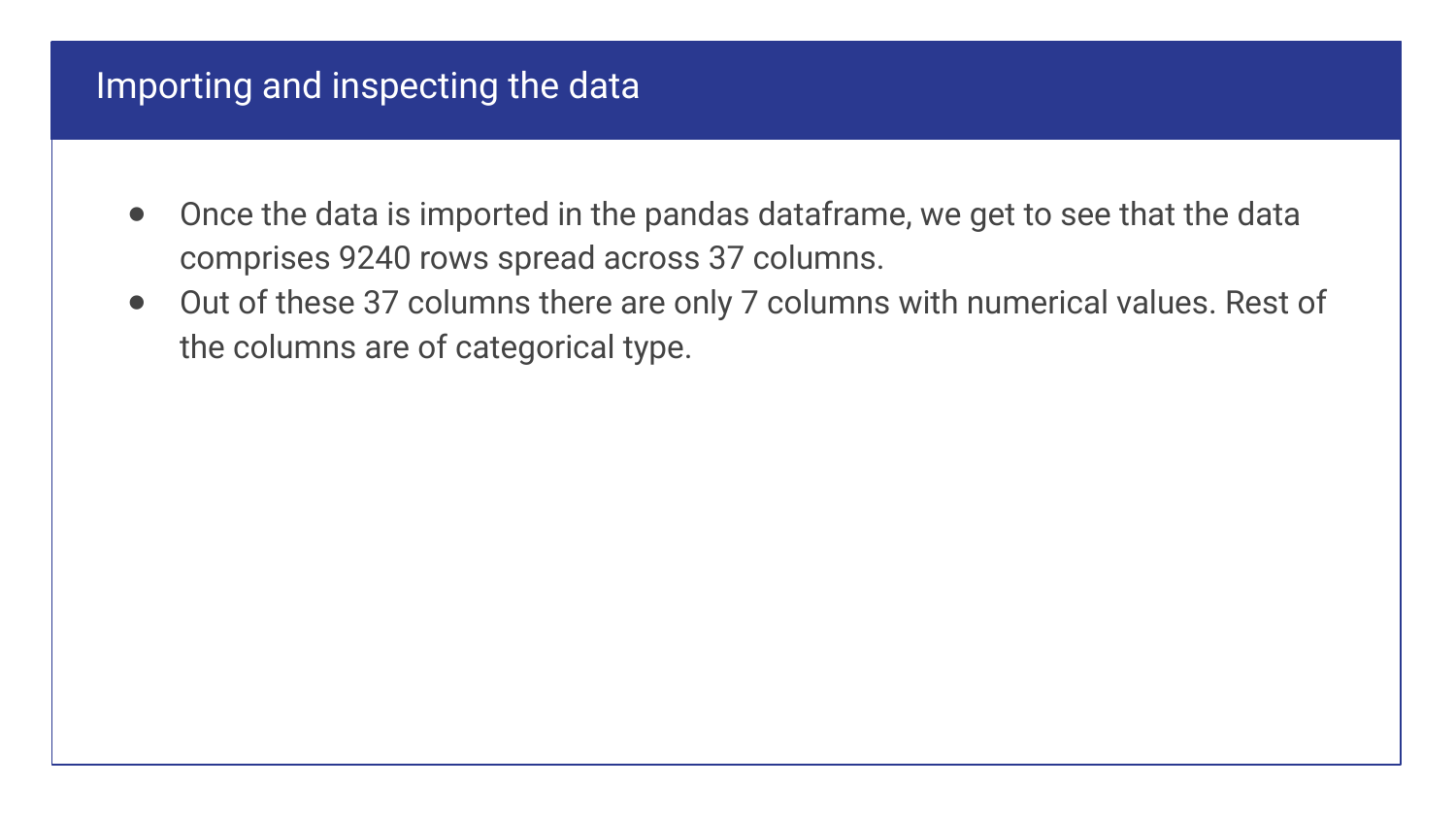

Importing and inspecting the data
Once the data is imported in the pandas dataframe, we get to see that the data comprises 9240 rows spread across 37 columns.
Out of these 37 columns there are only 7 columns with numerical values. Rest of the columns are of categorical type.